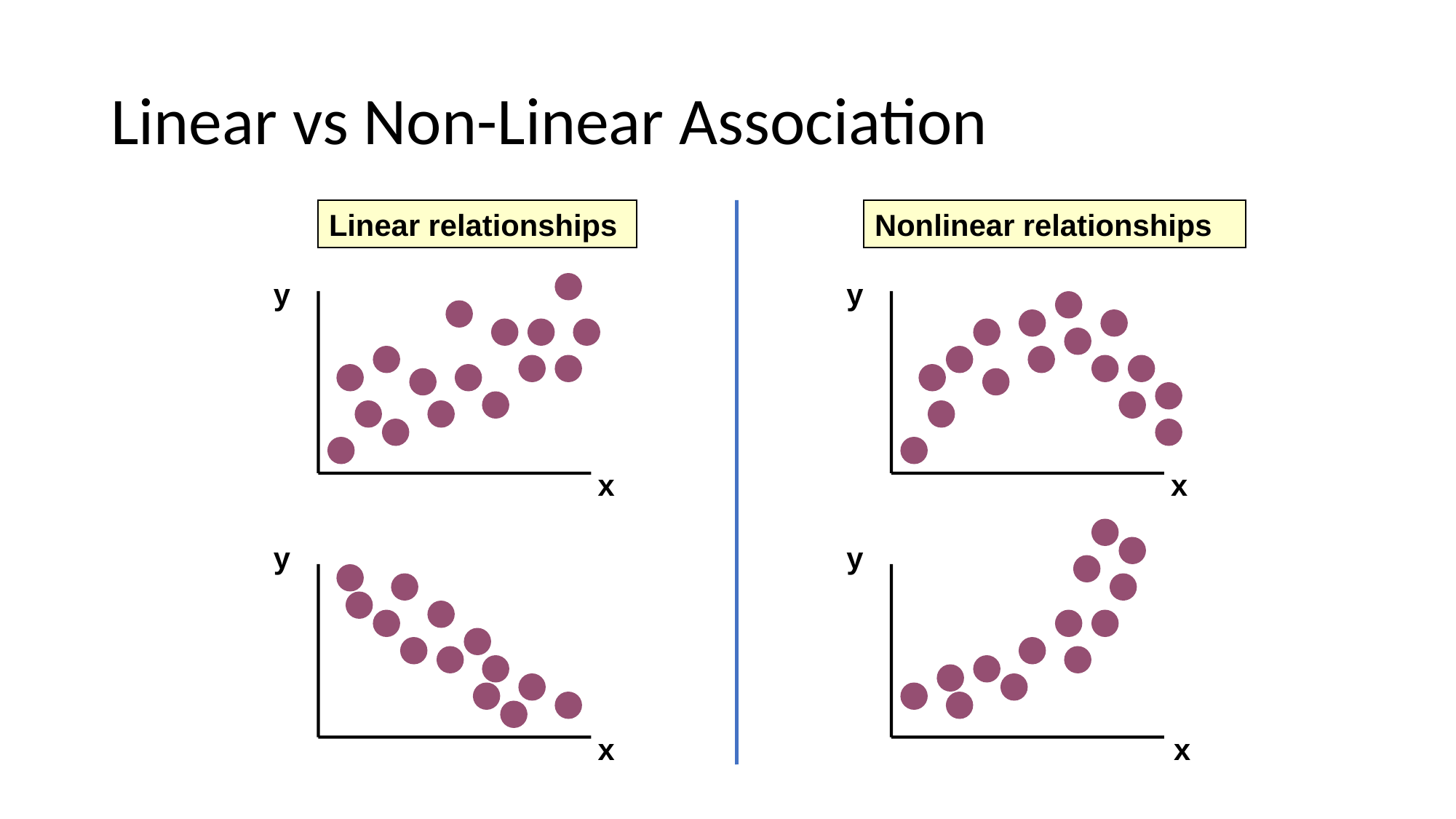

# Linear vs Non-Linear Association

Linear relationships
Nonlinear relationships
y
y

x
x

y
y

x
x